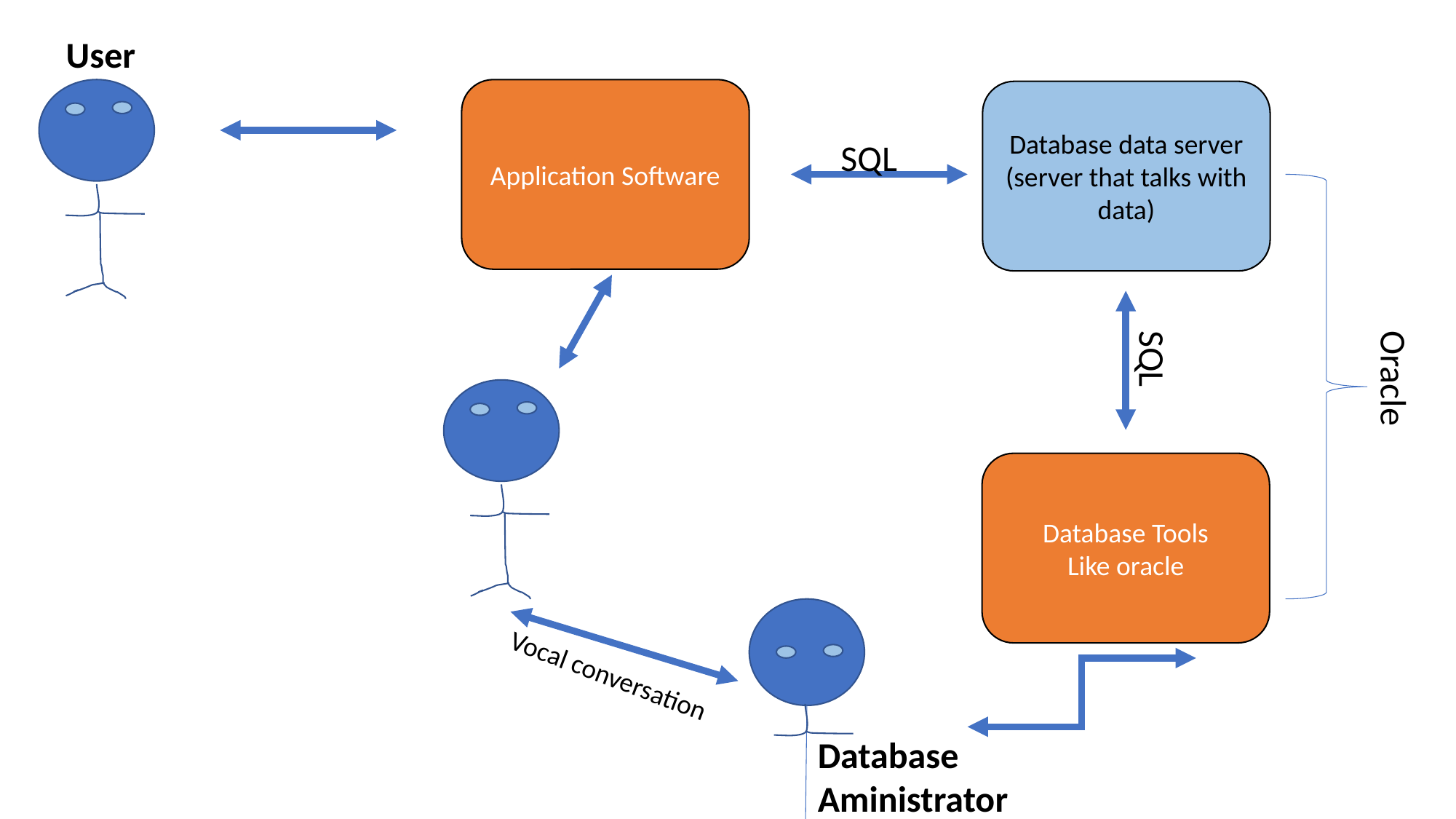

User

Application Software
Database data server
(server that talks with data)

SQL

SQL
Oracle

Database Tools
Like oracle

Vocal conversation

Database
Aministrator